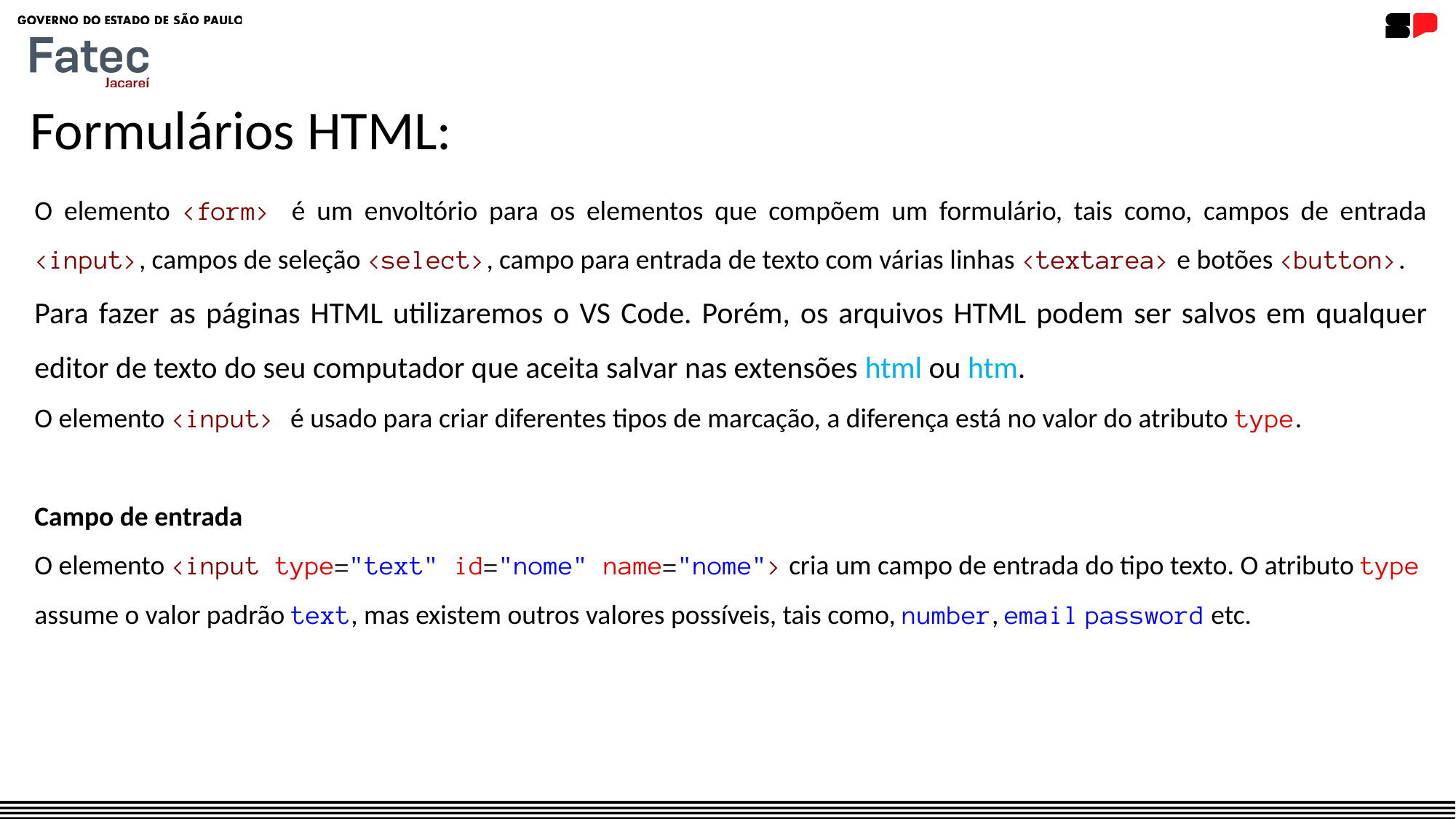

Formulários HTML:
O elemento <form> é um envoltório para os elementos que compõem um formulário, tais como, campos de entrada <input>, campos de seleção <select>, campo para entrada de texto com várias linhas <textarea> e botões <button>.
Para fazer as páginas HTML utilizaremos o VS Code. Porém, os arquivos HTML podem ser salvos em qualquer editor de texto do seu computador que aceita salvar nas extensões html ou htm.
O elemento <input> é usado para criar diferentes tipos de marcação, a diferença está no valor do atributo type.

Campo de entrada
O elemento <input type="text" id="nome" name="nome"> cria um campo de entrada do tipo texto. O atributo type assume o valor padrão text, mas existem outros valores possíveis, tais como, number, email password etc.